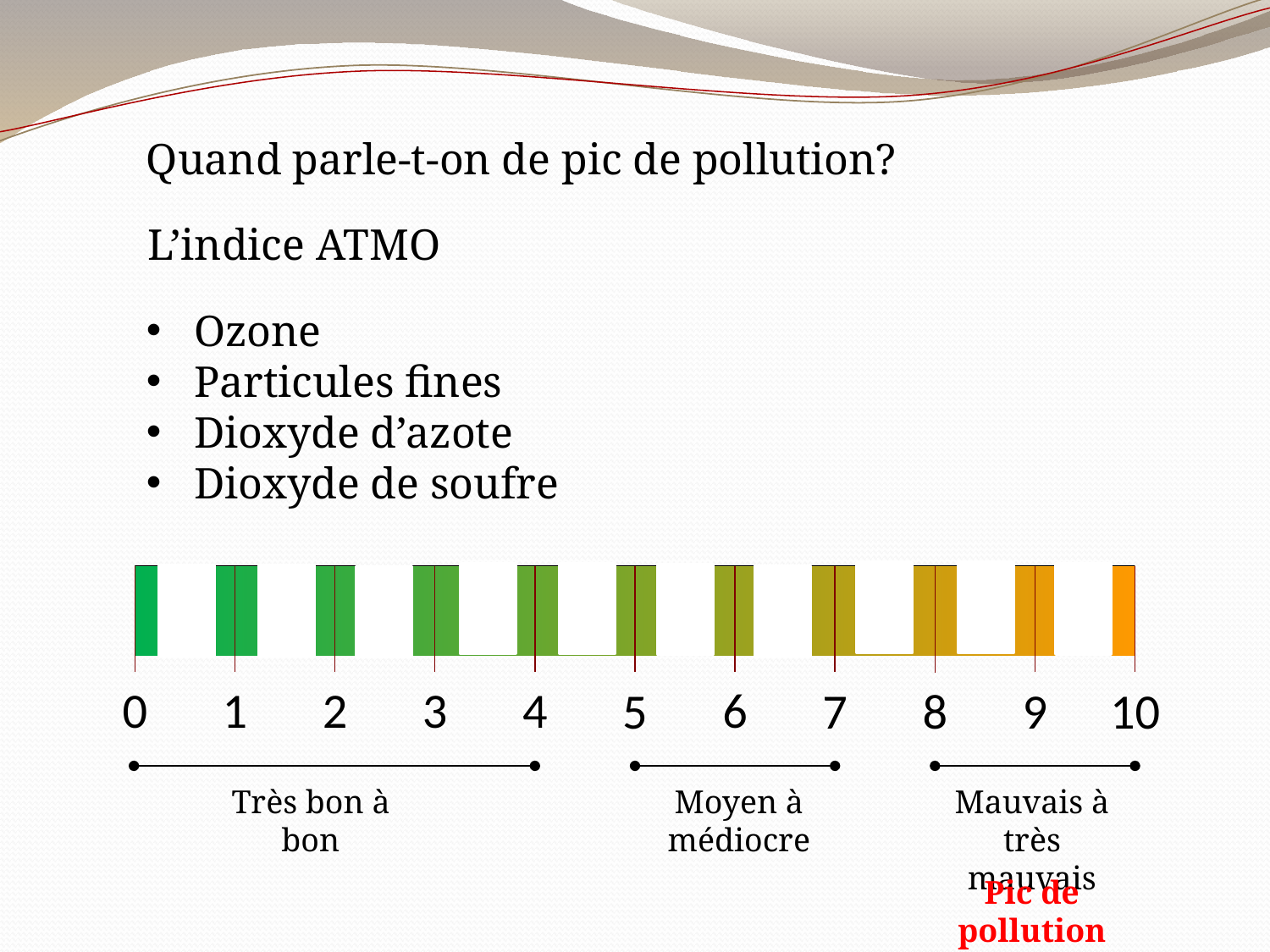

Quand parle-t-on de pic de pollution?
L’indice ATMO
Ozone
Particules fines
Dioxyde d’azote
Dioxyde de soufre

1
0
3
2
4
6
5
8
7
9
10

Très bon à bon
Moyen à médiocre
Mauvais à très mauvais
Pic de pollution